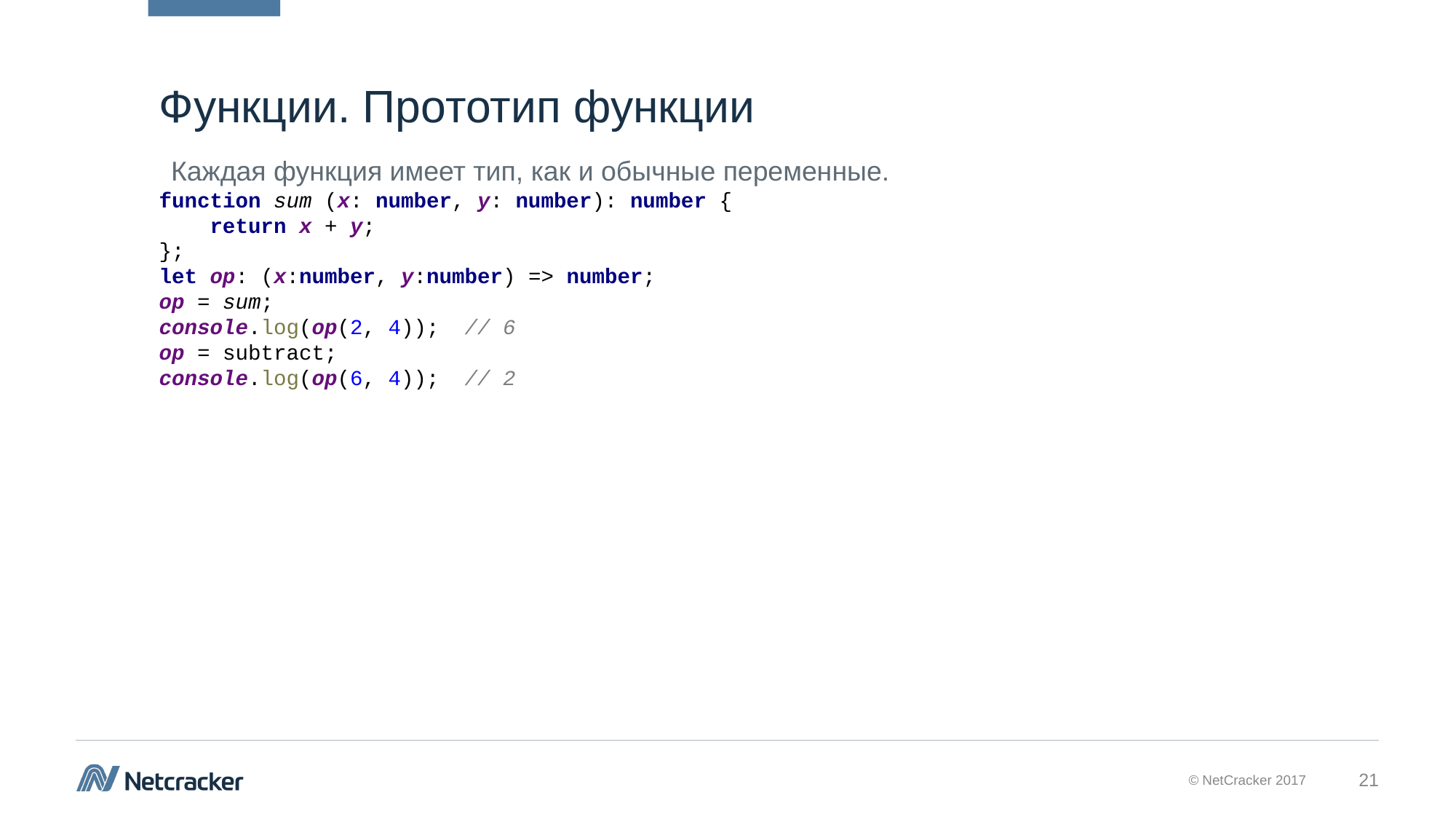

# Функции. Прототип функции
Каждая функция имеет тип, как и обычные переменные.
function sum (x: number, y: number): number {
    return x + y;
};
let op: (x:number, y:number) => number;
op = sum;
console.log(op(2, 4));  // 6
op = subtract;
console.log(op(6, 4));  // 2